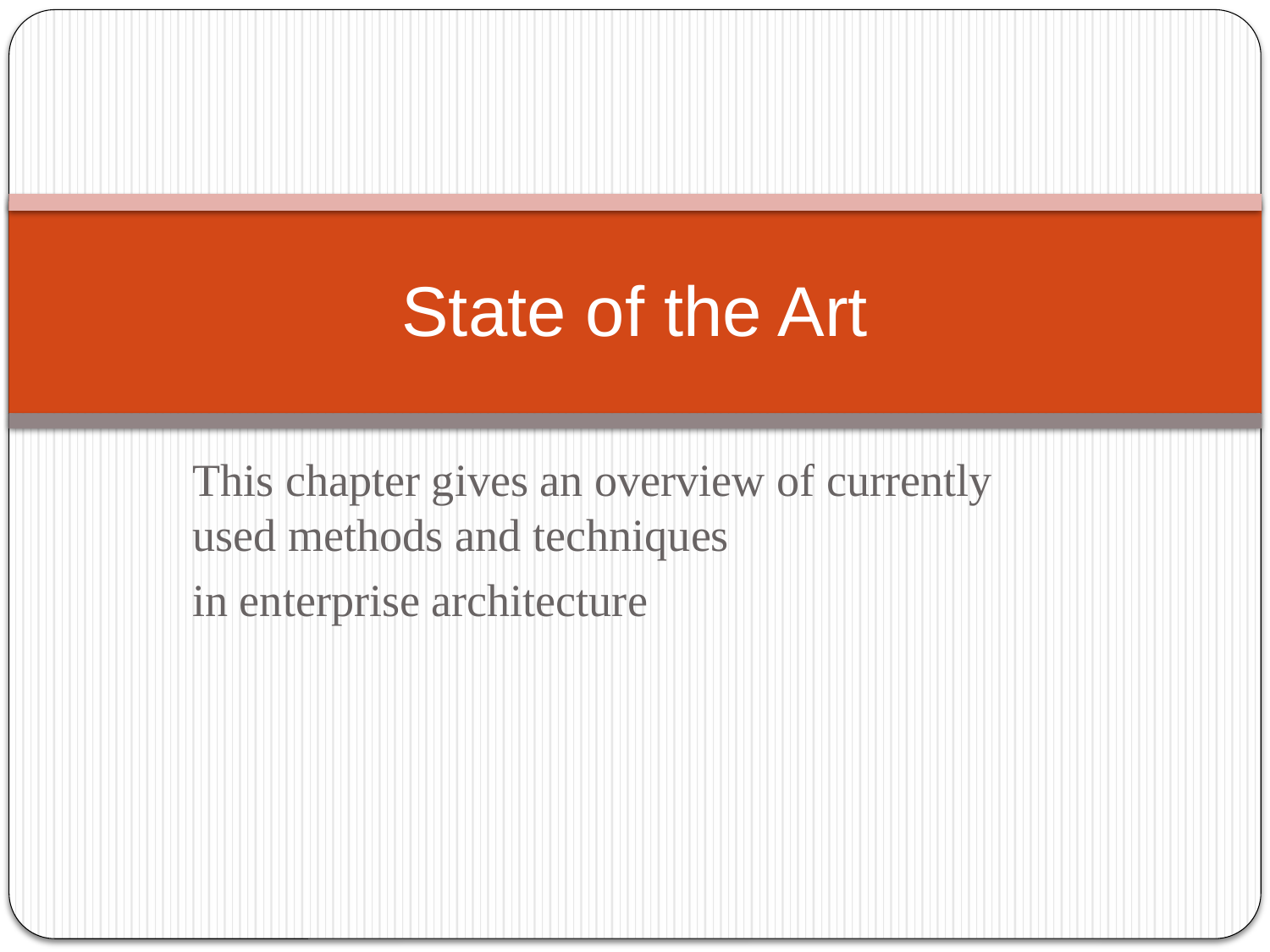

# State of the Art
This chapter gives an overview of currently used methods and techniques
in enterprise architecture